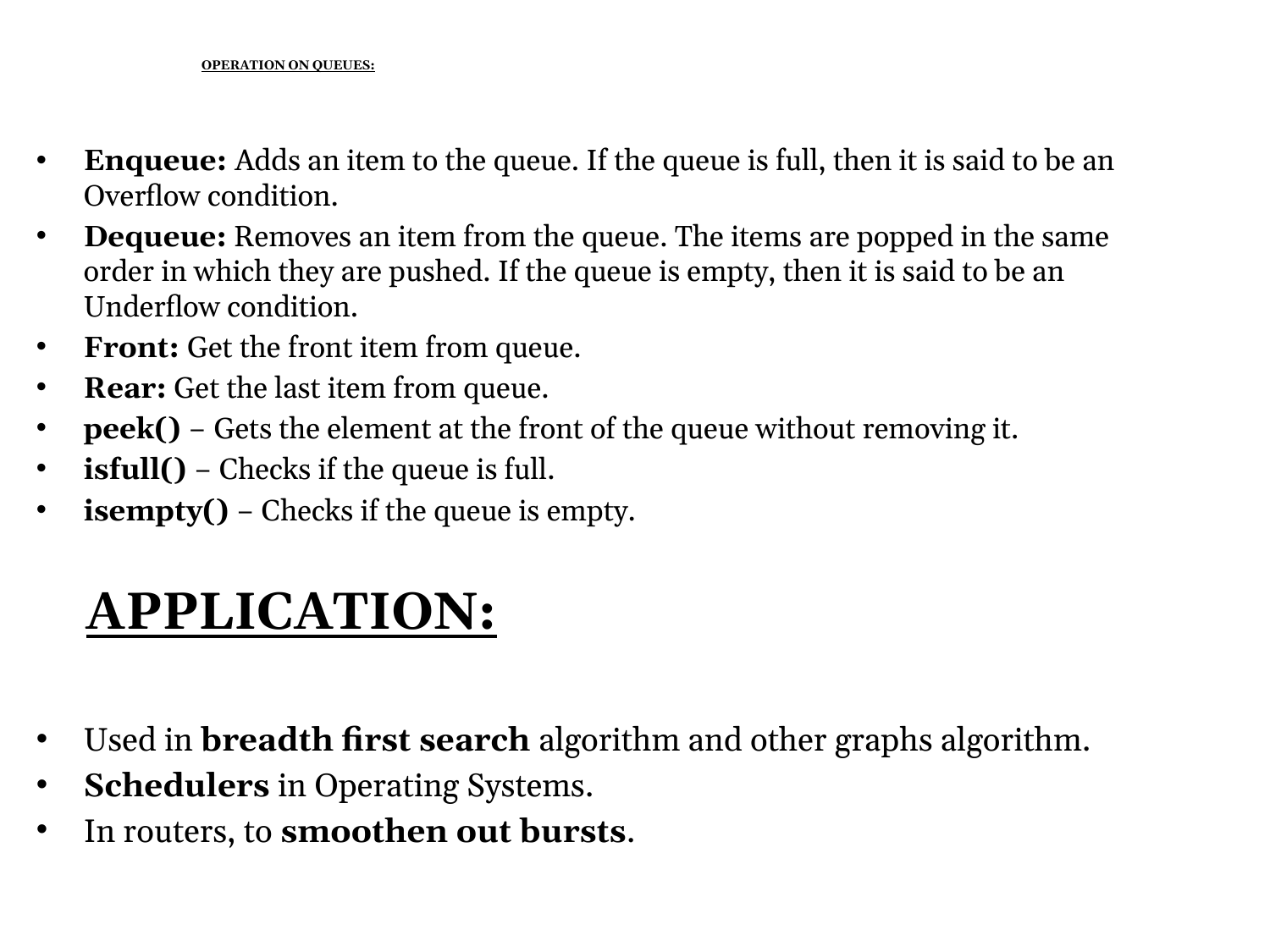

# OPERATION ON QUEUES:

Enqueue: Adds an item to the queue. If the queue is full, then it is said to be an Overflow condition.
Dequeue: Removes an item from the queue. The items are popped in the same order in which they are pushed. If the queue is empty, then it is said to be an Underflow condition.
Front: Get the front item from queue.
Rear: Get the last item from queue.
peek() − Gets the element at the front of the queue without removing it.
isfull() − Checks if the queue is full.
isempty() − Checks if the queue is empty.

    APPLICATION:

Used in breadth first search algorithm and other graphs algorithm.
Schedulers in Operating Systems.
In routers, to smoothen out bursts.